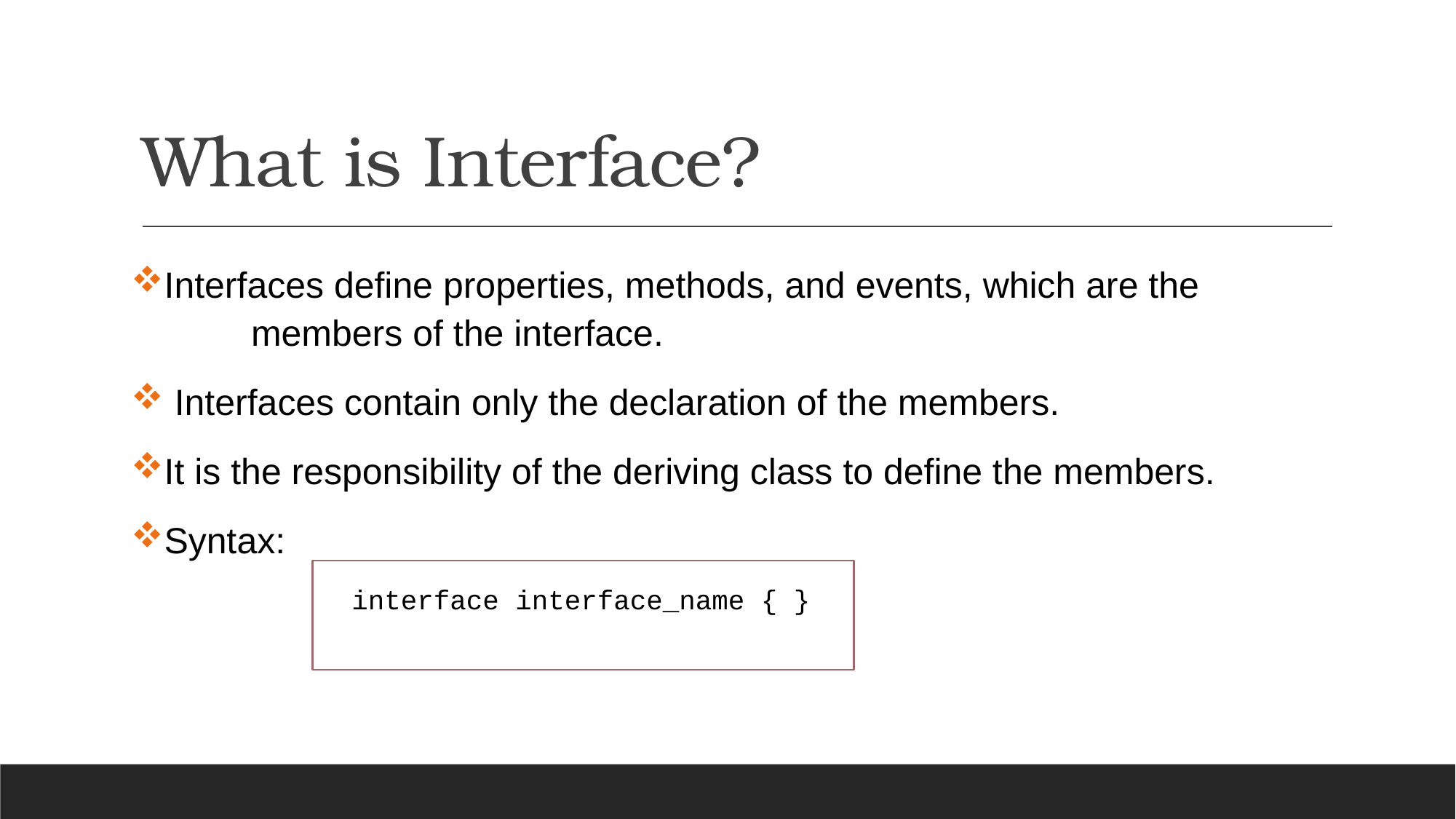

# What is Interface?
Interfaces define properties, methods, and events, which are the    	members of the interface.
 Interfaces contain only the declaration of the members.
It is the responsibility of the deriving class to define the members.
Syntax:
interface interface_name { }